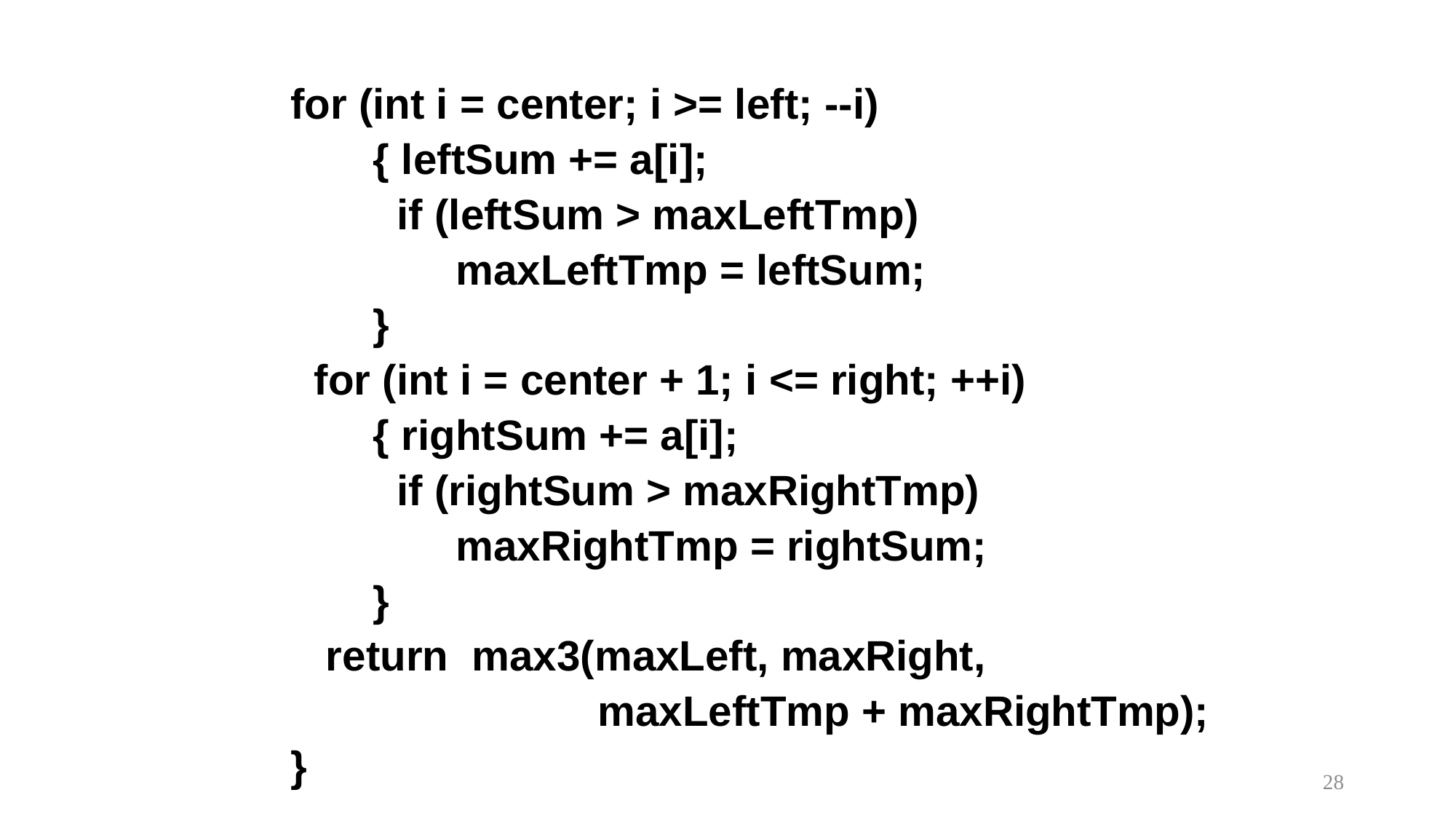

for (int i = center; i >= left; --i)
       { leftSum += a[i];
         if (leftSum > maxLeftTmp)
              maxLeftTmp = leftSum;
       }
  for (int i = center + 1; i <= right; ++i)
       { rightSum += a[i];
         if (rightSum > maxRightTmp)
              maxRightTmp = rightSum;
       }
   return  max3(maxLeft, maxRight,
                          maxLeftTmp + maxRightTmp);
}
28